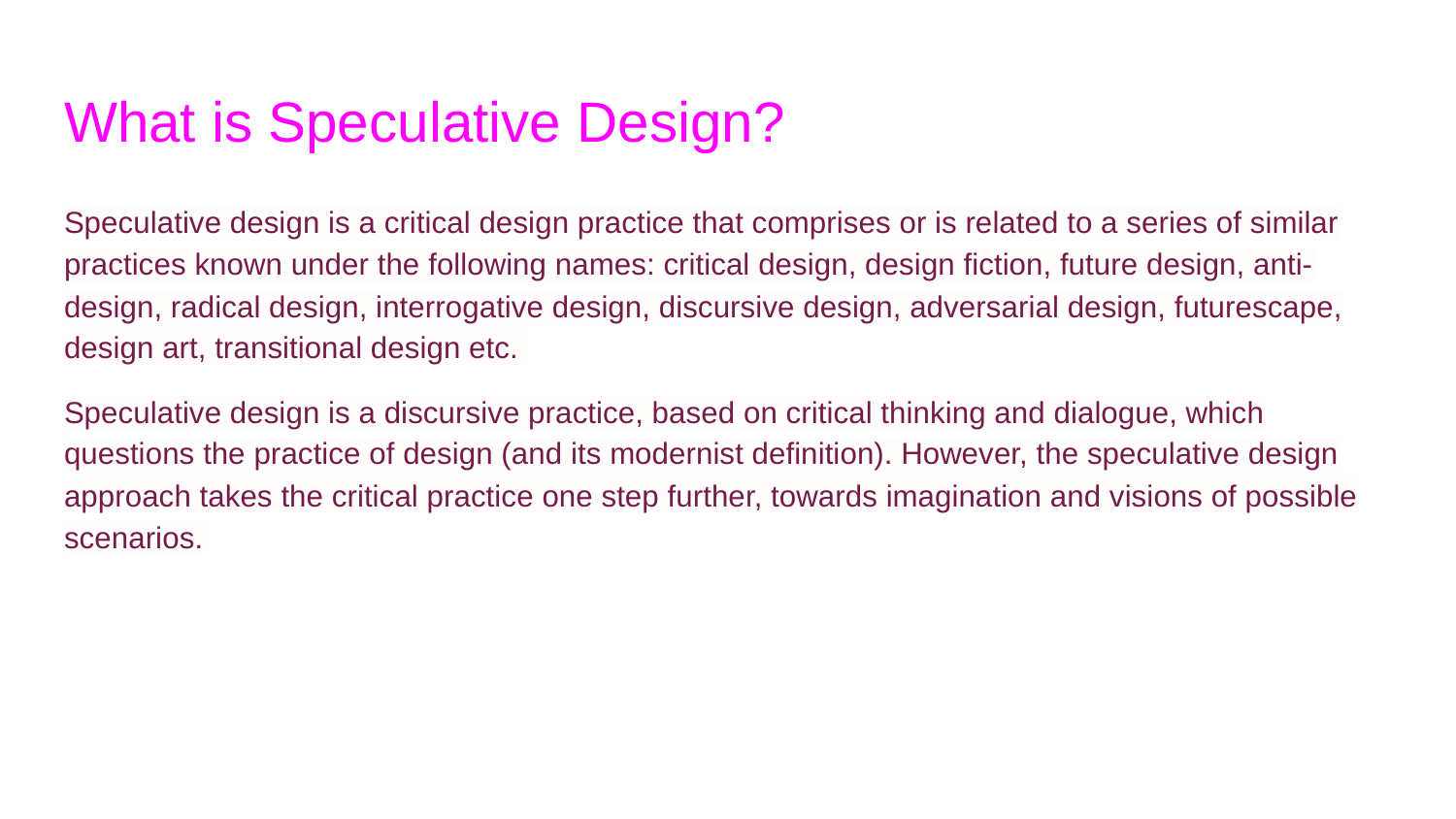

# What is Speculative Design?
Speculative design is a critical design practice that comprises or is related to a series of similar practices known under the following names: critical design, design fiction, future design, anti-design, radical design, interrogative design, discursive design, adversarial design, futurescape, design art, transitional design etc.
Speculative design is a discursive practice, based on critical thinking and dialogue, which questions the practice of design (and its modernist definition). However, the speculative design approach takes the critical practice one step further, towards imagination and visions of possible scenarios.